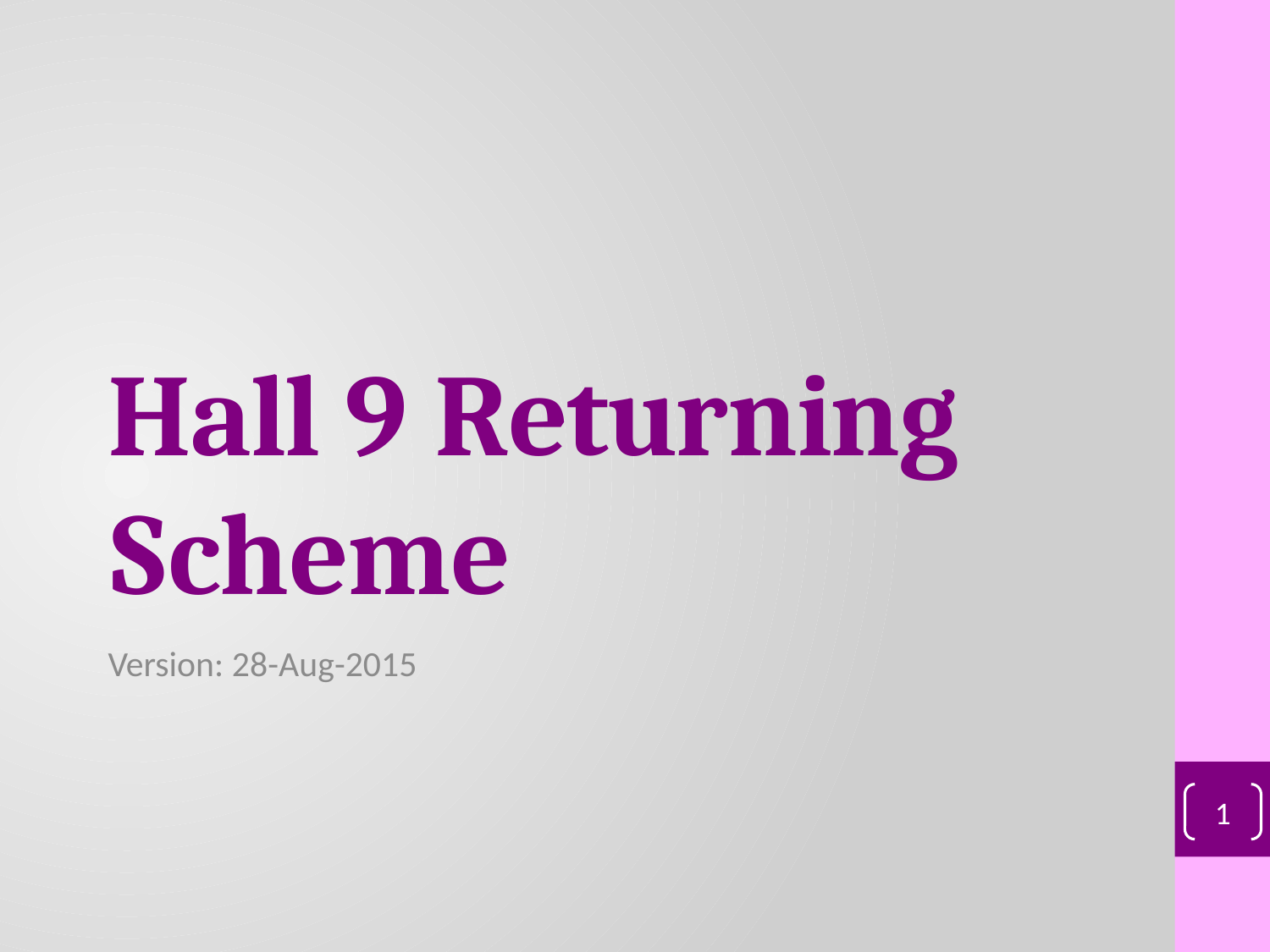

# Hall 9 Returning Scheme
Version: 28-Aug-2015
1